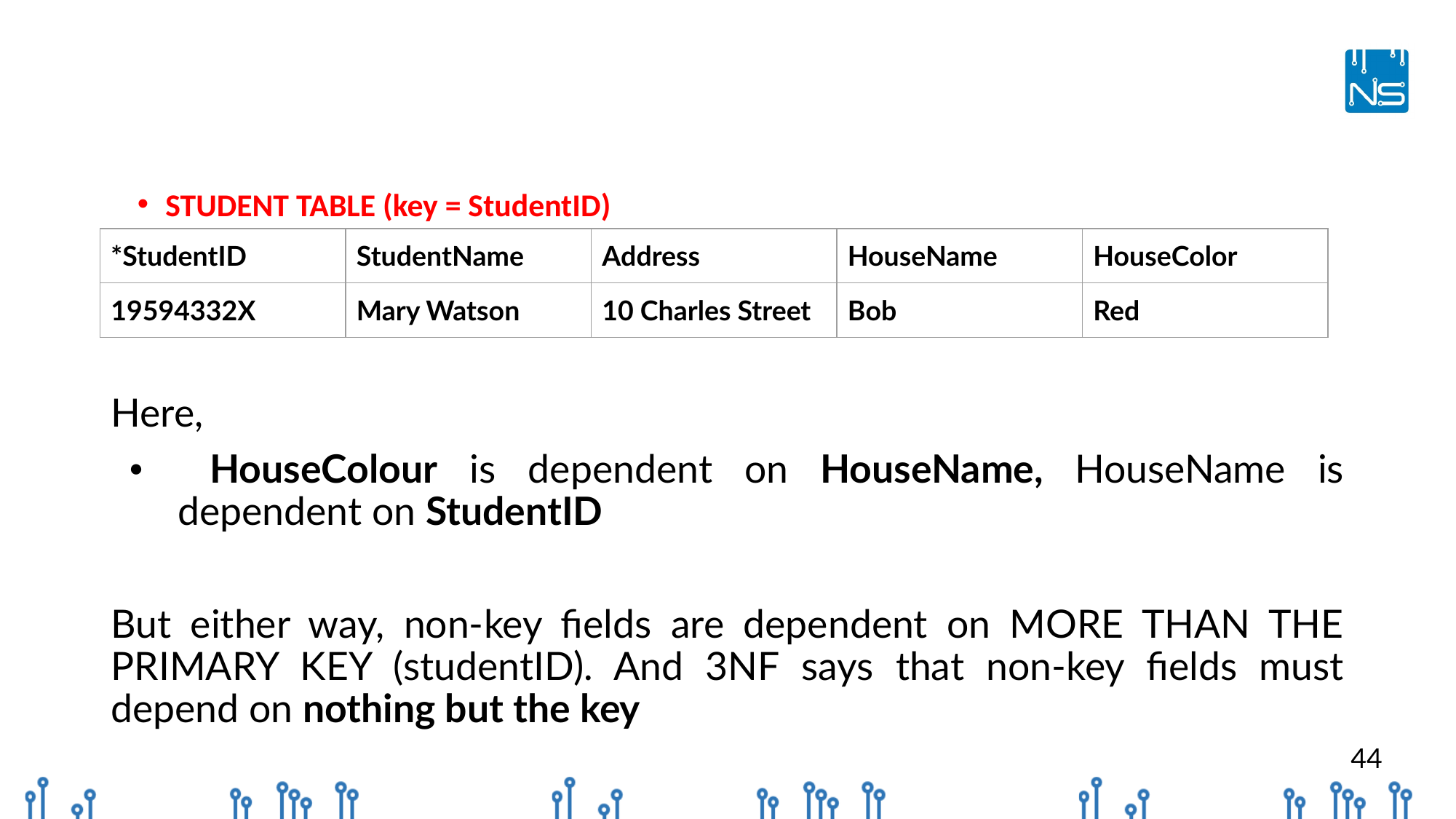

STUDENT TABLE (key = StudentID)
| \*StudentID | StudentName | Address | HouseName | HouseColor |
| --- | --- | --- | --- | --- |
| 19594332X | Mary Watson | 10 Charles Street | Bob | Red |
Here,
 HouseColour is dependent on HouseName, HouseName is dependent on StudentID

But either way, non-key fields are dependent on MORE THAN THE PRIMARY KEY (studentID). And 3NF says that non-key fields must depend on nothing but the key

44